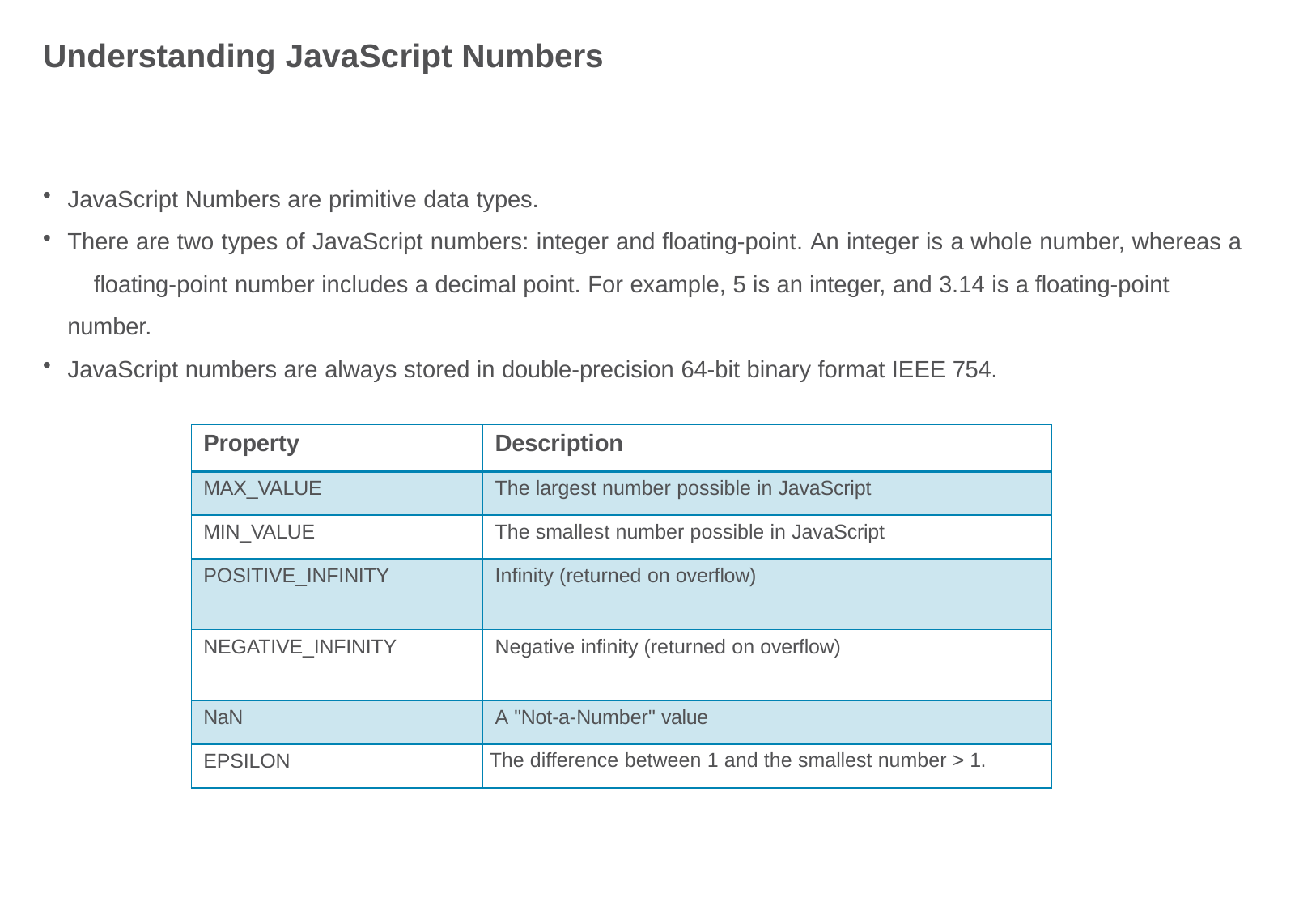

# Understanding JavaScript Numbers
JavaScript Numbers are primitive data types.
There are two types of JavaScript numbers: integer and floating-point. An integer is a whole number, whereas a 	floating-point number includes a decimal point. For example, 5 is an integer, and 3.14 is a floating-point number.
JavaScript numbers are always stored in double-precision 64-bit binary format IEEE 754.
| Property | Description |
| --- | --- |
| MAX\_VALUE | The largest number possible in JavaScript |
| MIN\_VALUE | The smallest number possible in JavaScript |
| POSITIVE\_INFINITY | Infinity (returned on overflow) |
| NEGATIVE\_INFINITY | Negative infinity (returned on overflow) |
| NaN | A "Not-a-Number" value |
| EPSILON | The difference between 1 and the smallest number > 1. |